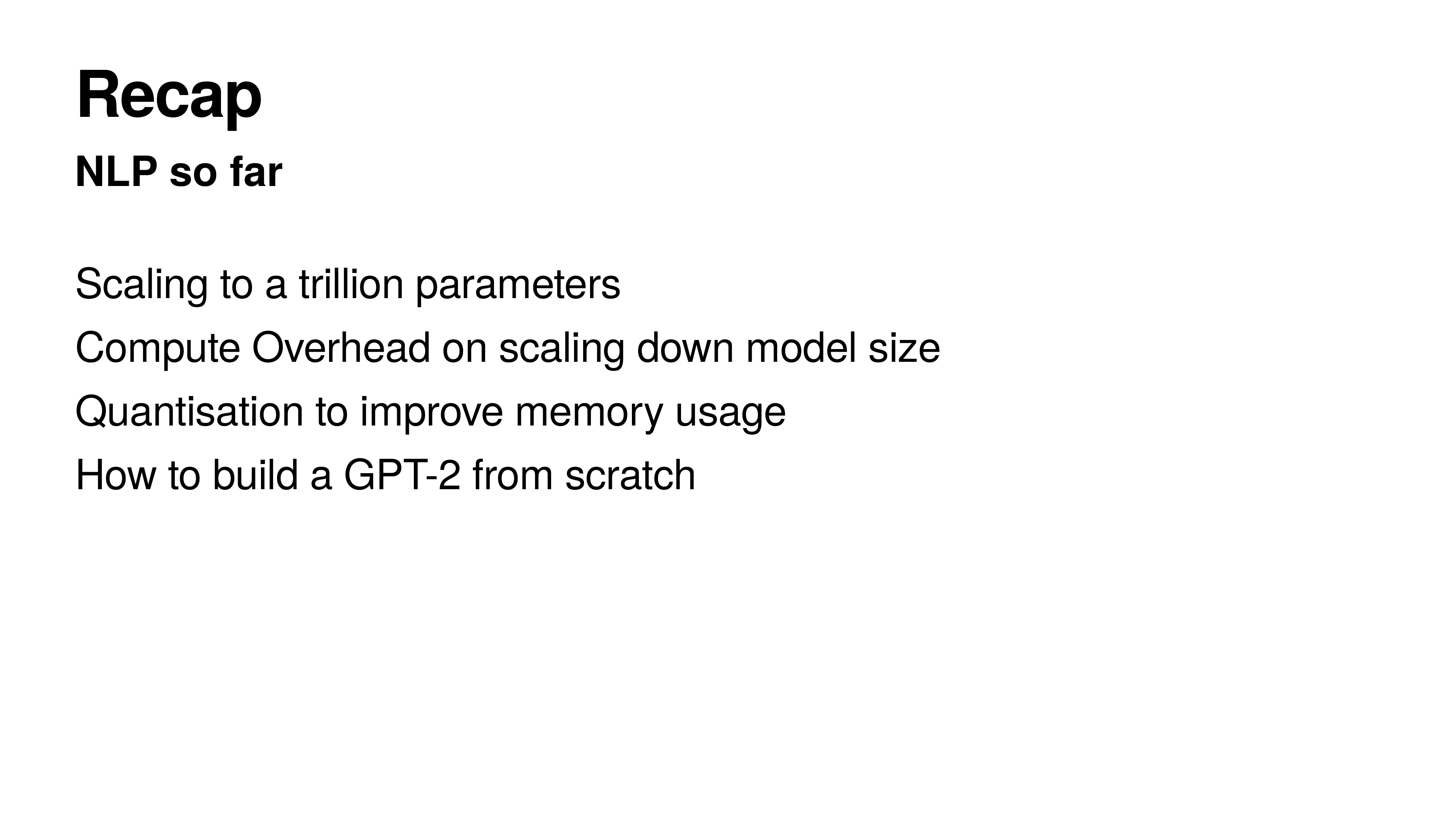

# Recap
NLP so far
Scaling to a trillion parameters
Compute Overhead on scaling down model size
Quantisation to improve memory usage
How to build a GPT-2 from scratch